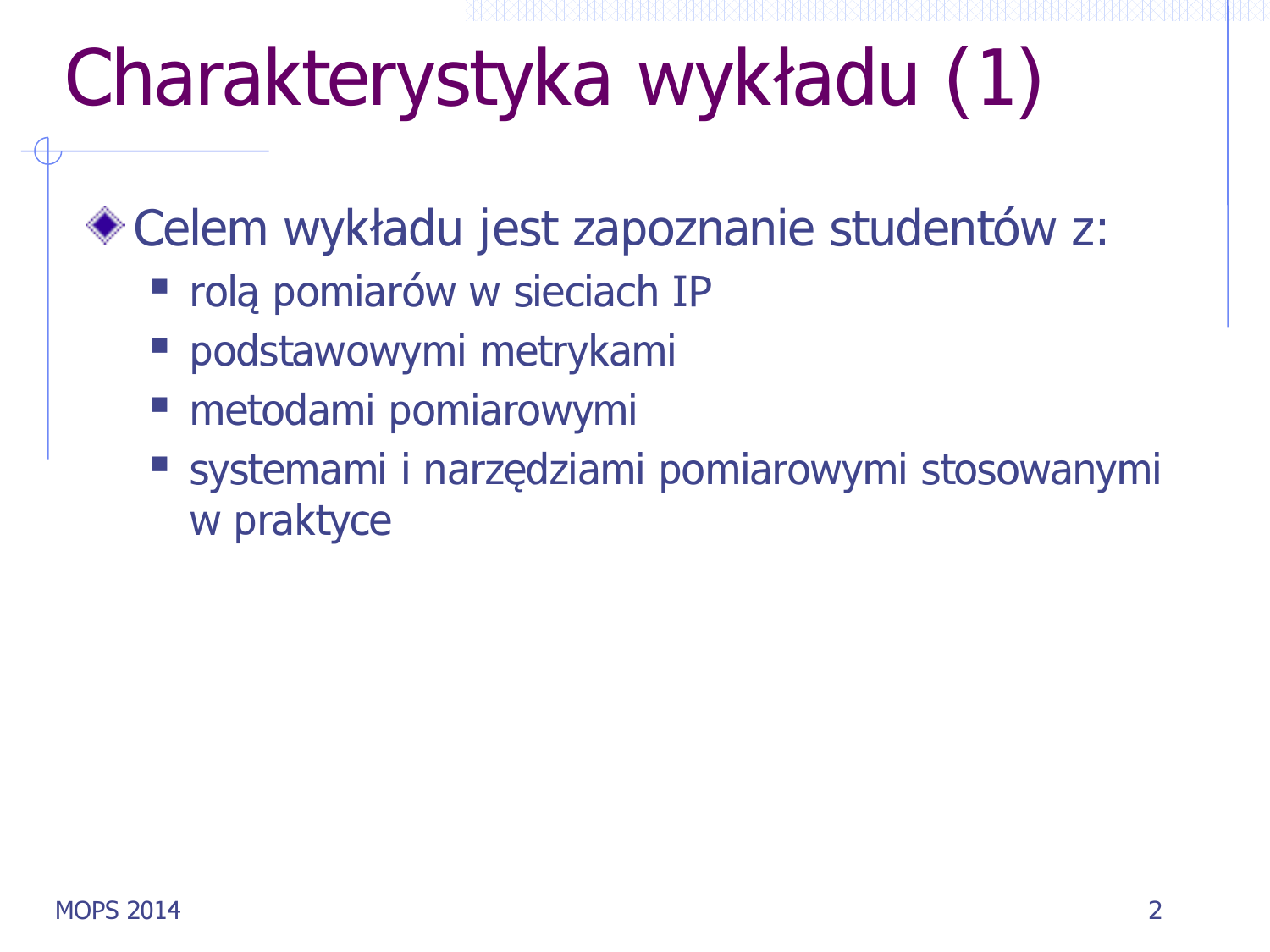

# Charakterystyka wykładu (1)
Celem wykładu jest zapoznanie studentów z:
rolą pomiarów w sieciach IP
podstawowymi metrykami
metodami pomiarowymi
systemami i narzędziami pomiarowymi stosowanymi w praktyce

MOPS 2014
2